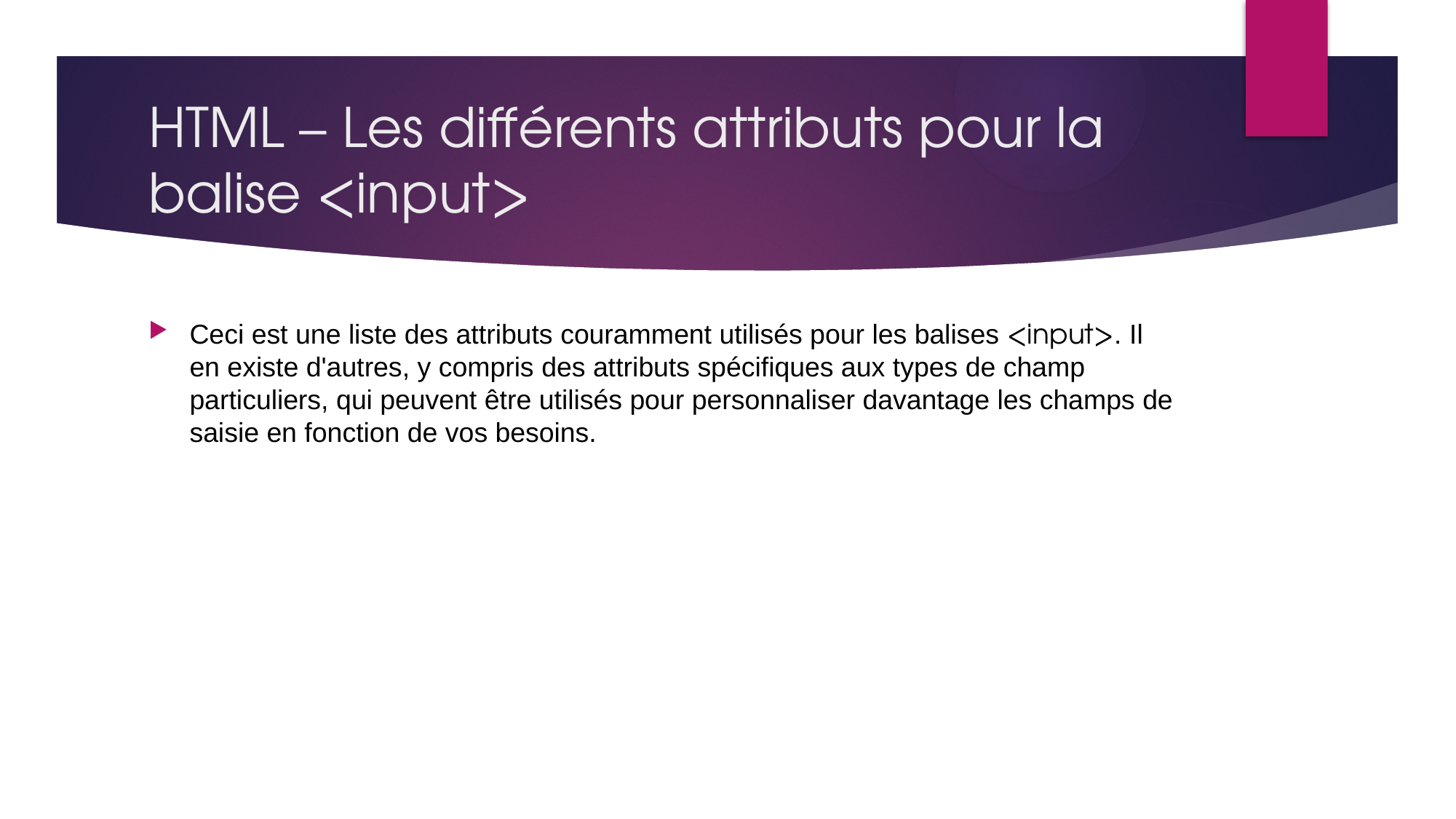

# HTML – Les différents attributs pour la balise <input>
Ceci est une liste des attributs couramment utilisés pour les balises <input>. Il en existe d'autres, y compris des attributs spécifiques aux types de champ particuliers, qui peuvent être utilisés pour personnaliser davantage les champs de saisie en fonction de vos besoins.